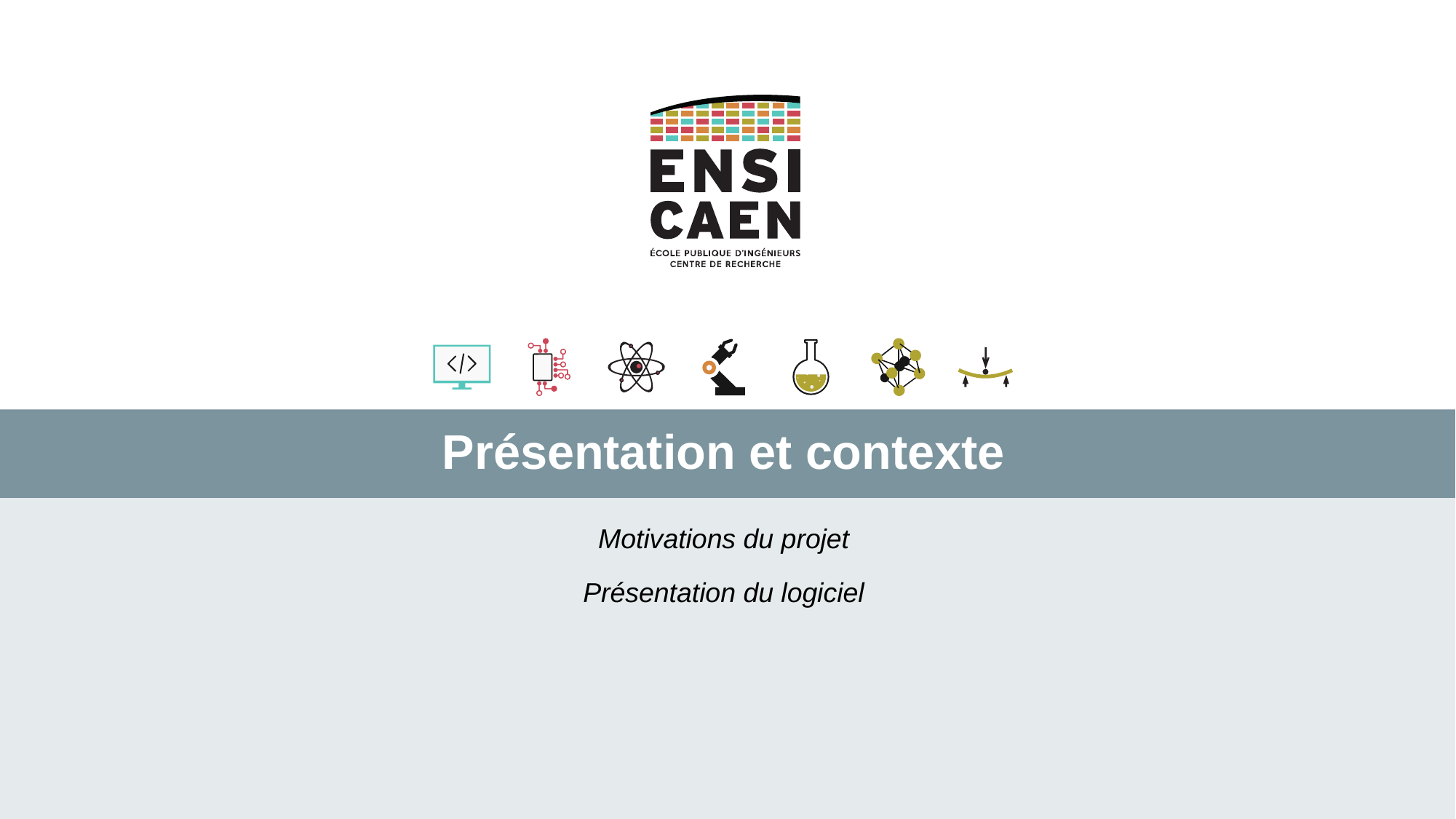

# Présentation et contexte
Motivations du projet
Présentation du logiciel